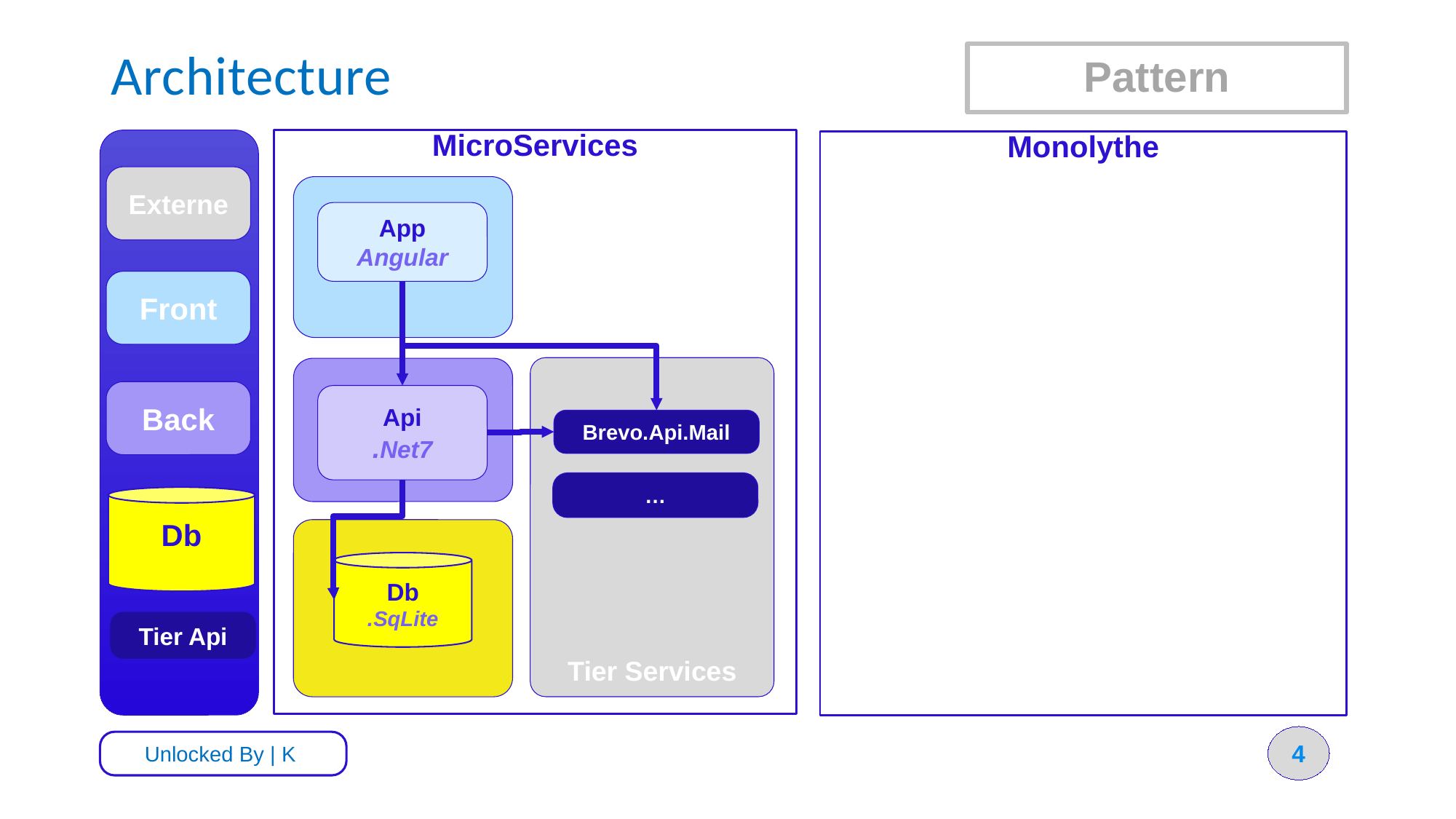

# Architecture
Pattern

MicroServices
Monolythe
Externe

App
Angular
Front
Tier Services

Back
Api
.Net7
Brevo.Api.Mail
…
Db

Db
.SqLite
Tier Api
4
Unlocked By | K